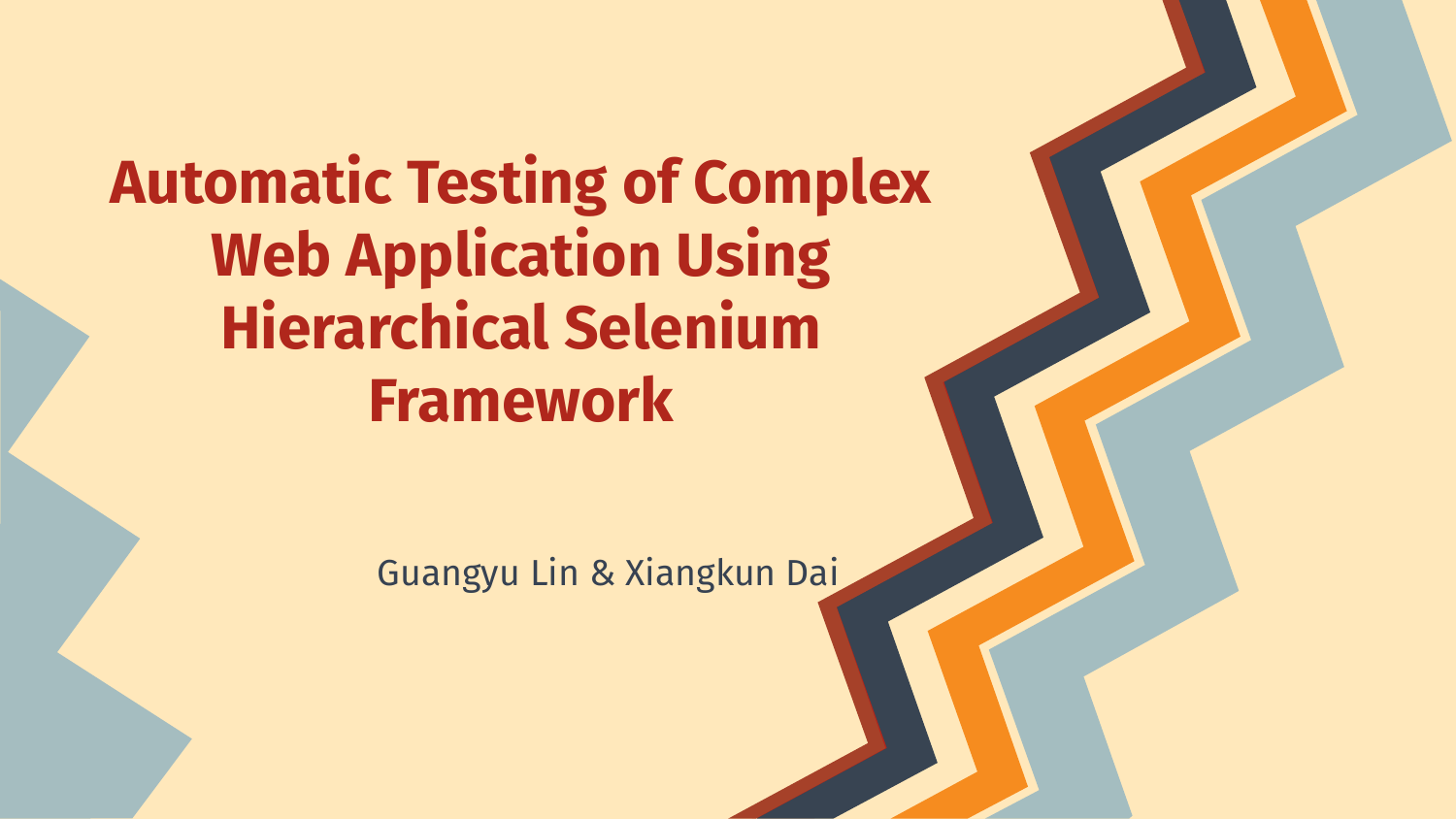

# Automatic Testing of Complex Web Application Using Hierarchical Selenium Framework
Guangyu Lin & Xiangkun Dai